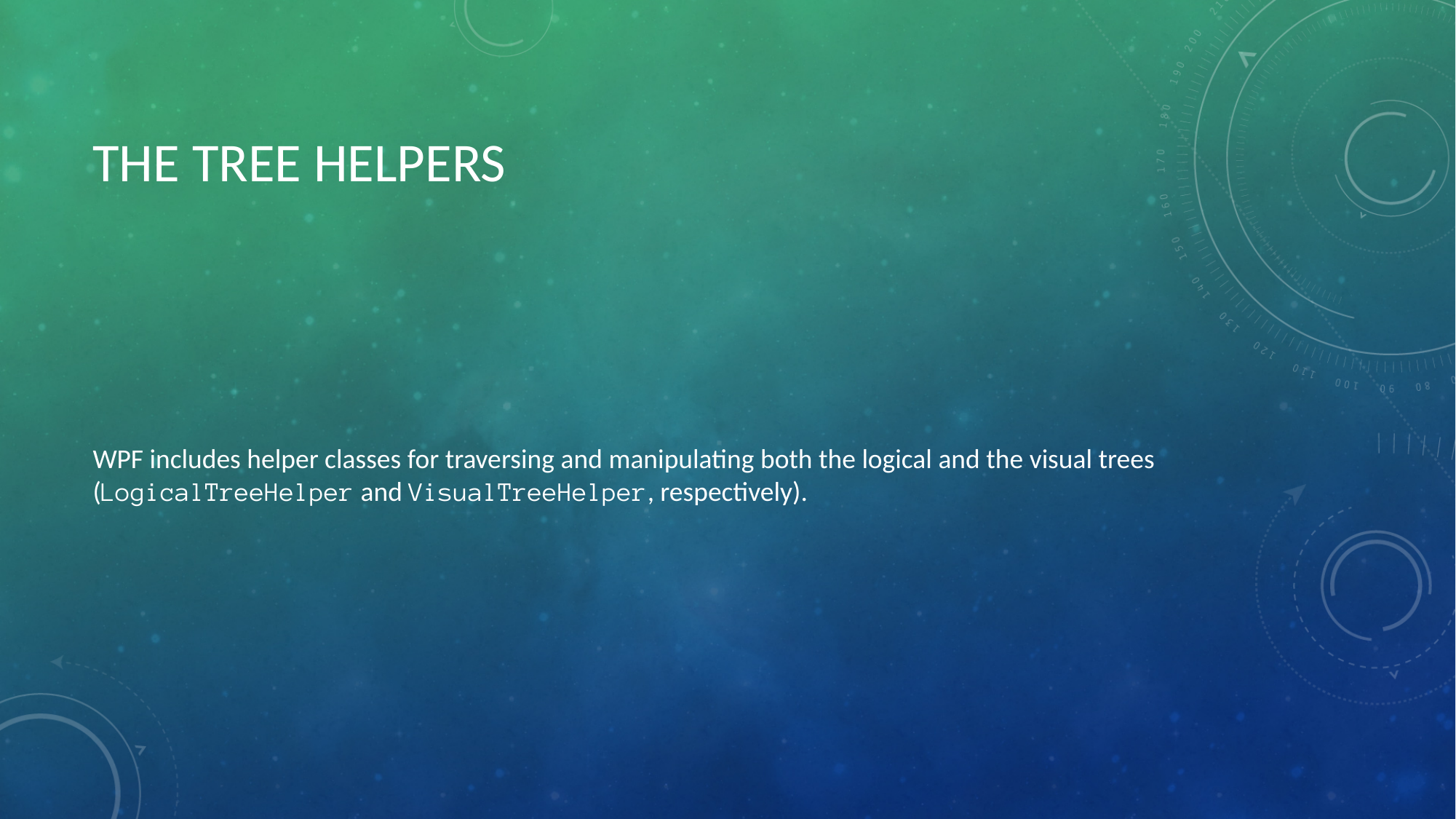

# The Tree Helpers
WPF includes helper classes for traversing and manipulating both the logical and the visual trees (LogicalTreeHelper and VisualTreeHelper, respectively).